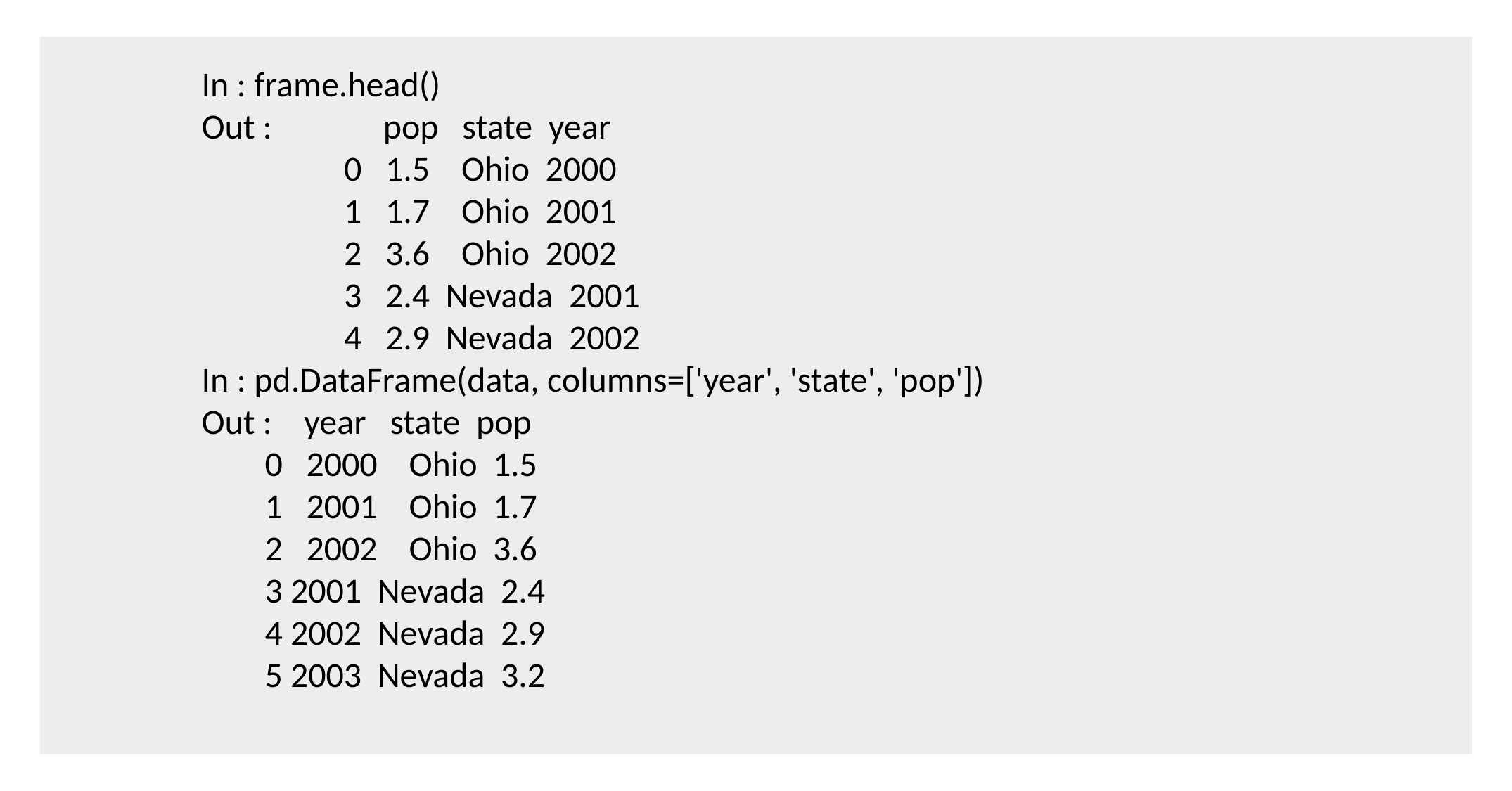

In : frame.head()
Out :              pop   state  year
                  0   1.5    Ohio  2000
                  1   1.7    Ohio  2001
                  2   3.6    Ohio  2002
                  3   2.4  Nevada  2001
                  4   2.9  Nevada  2002
In : pd.DataFrame(data, columns=['year', 'state', 'pop'])
Out :    year   state  pop
        0   2000    Ohio  1.5
        1   2001    Ohio  1.7
        2   2002    Ohio  3.6
        3 2001  Nevada  2.4
        4 2002  Nevada  2.9
        5 2003  Nevada  3.2